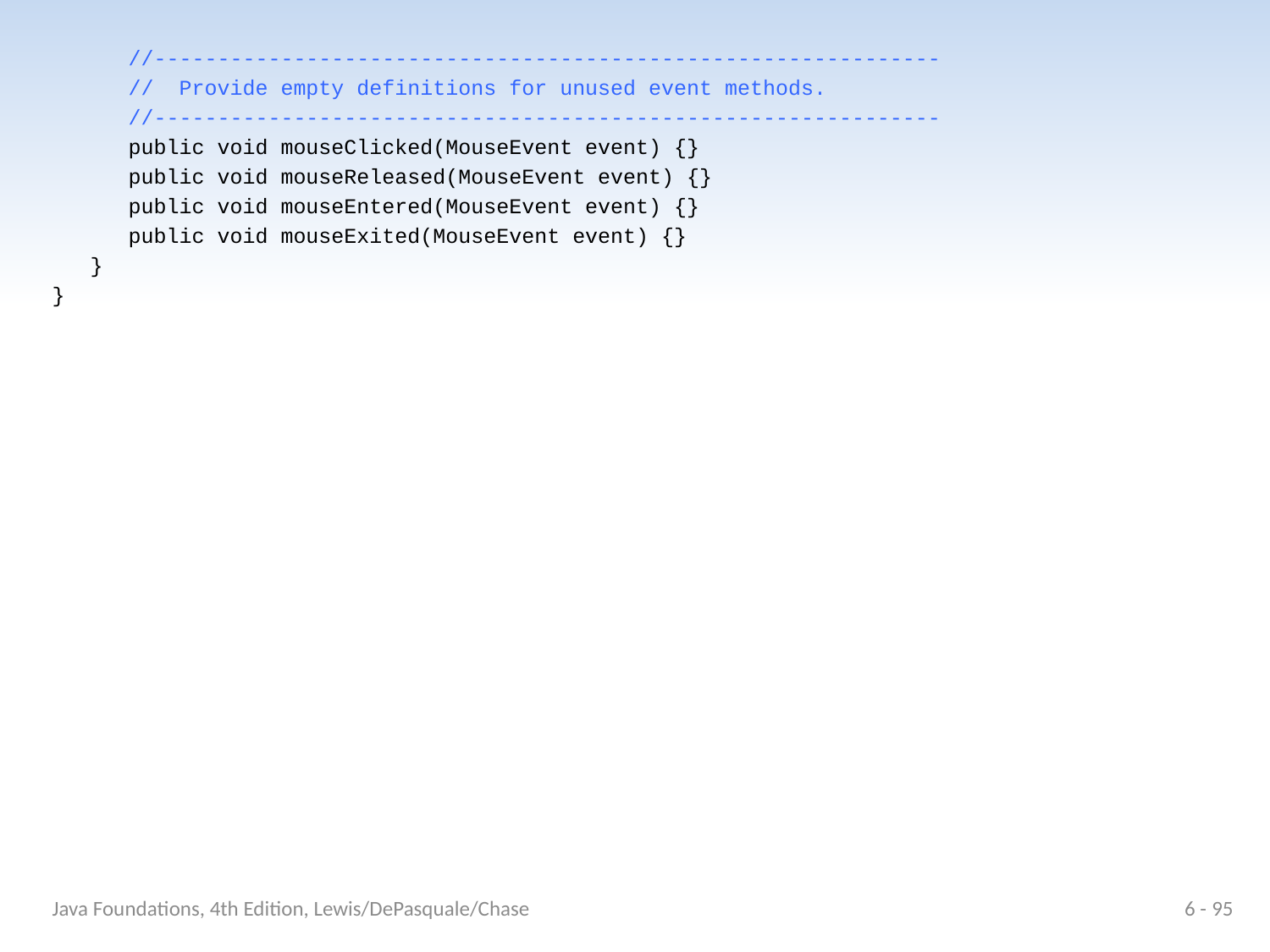

//--------------------------------------------------------------
      //  Provide empty definitions for unused event methods.
      //--------------------------------------------------------------
      public void mouseClicked(MouseEvent event) {}
      public void mouseReleased(MouseEvent event) {}
      public void mouseEntered(MouseEvent event) {}
      public void mouseExited(MouseEvent event) {}
   }
}

Java Foundations, 4th Edition, Lewis/DePasquale/Chase
6 - 95